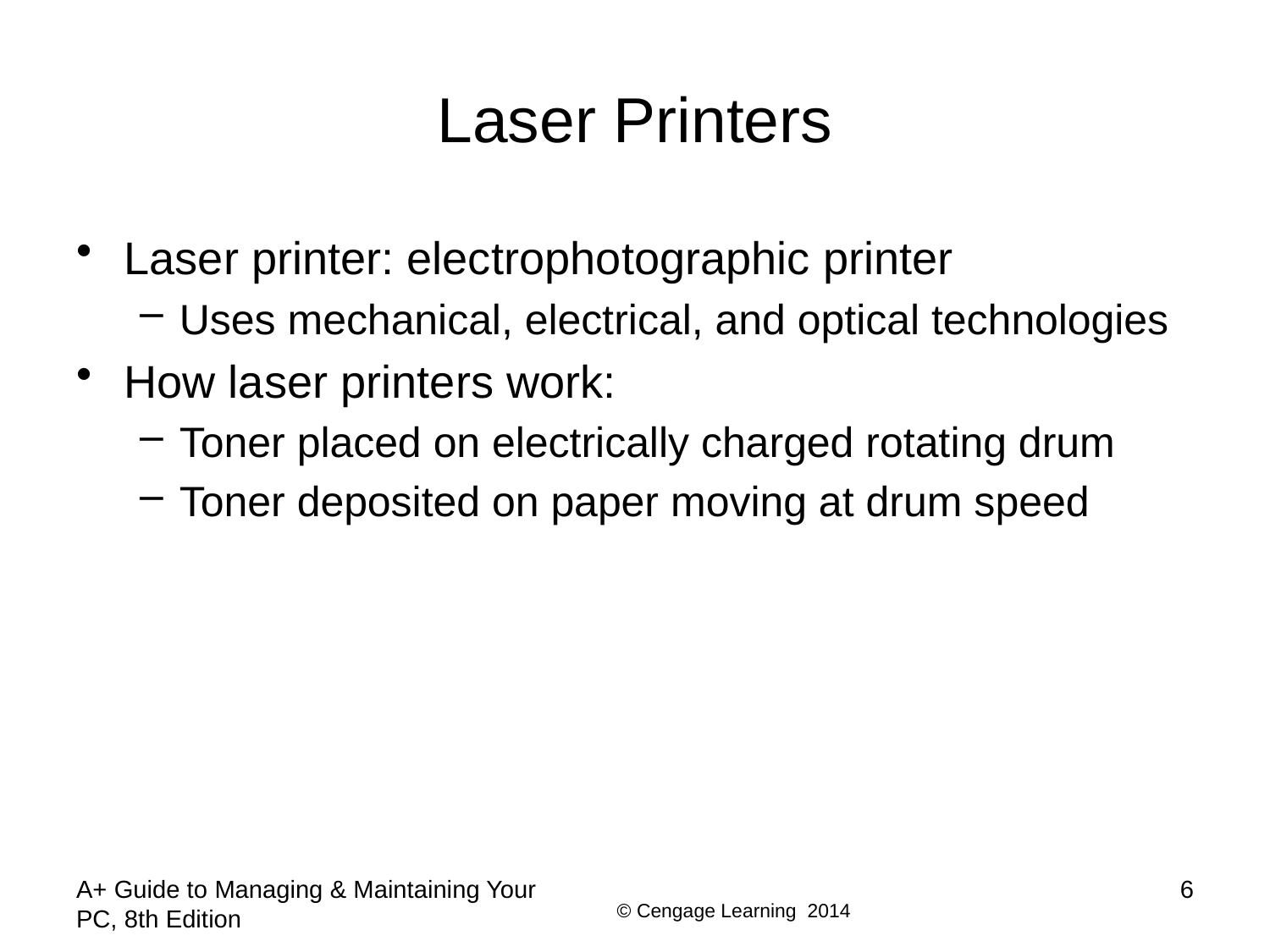

# Laser Printers
Laser printer: electrophotographic printer
Uses mechanical, electrical, and optical technologies
How laser printers work:
Toner placed on electrically charged rotating drum
Toner deposited on paper moving at drum speed

A+ Guide to Managing & Maintaining Your PC, 8th Edition
6